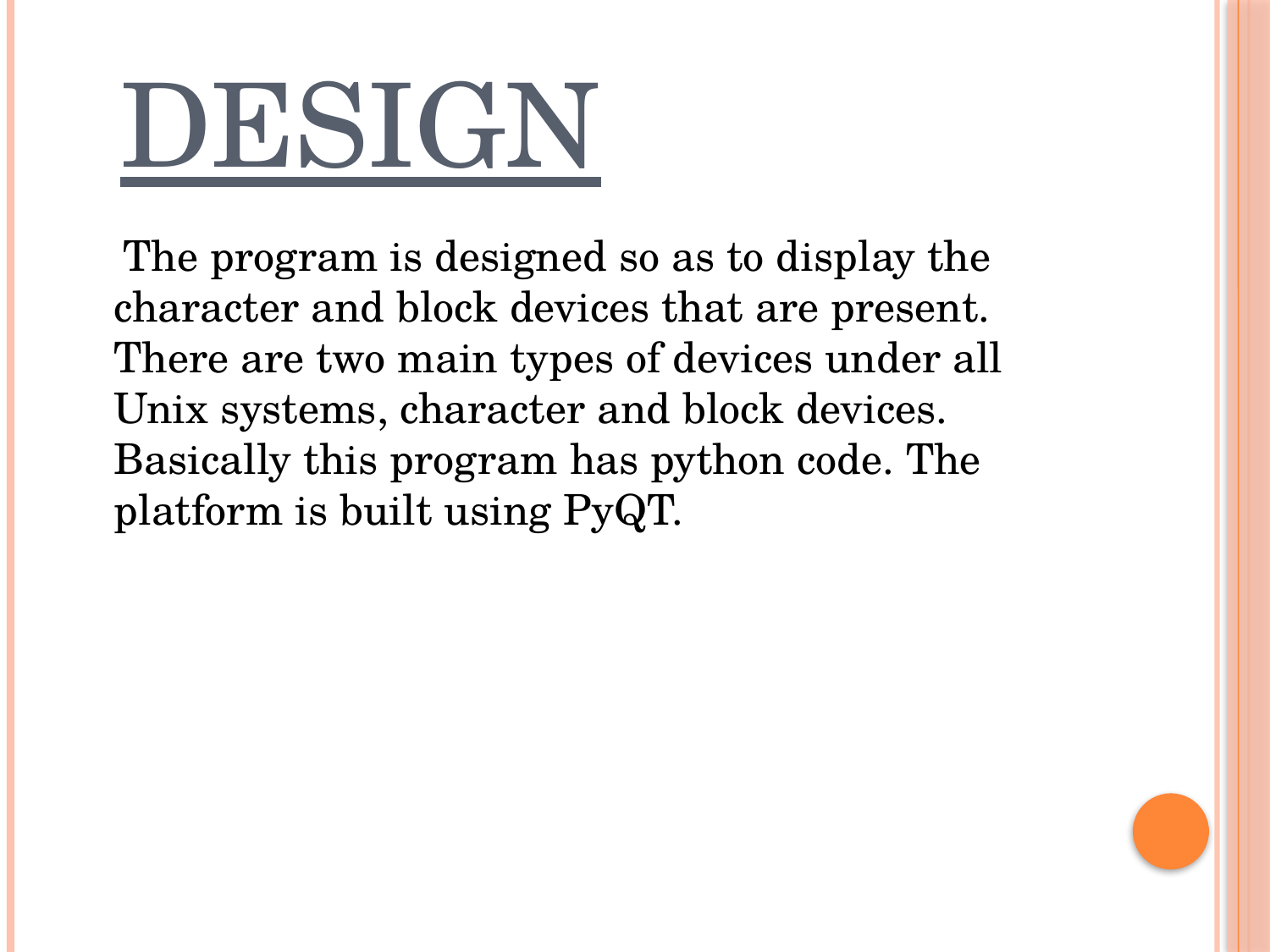

# Design
    The program is designed so as to display the character and block devices that are present. There are two main types of devices under all Unix systems, character and block devices.  Basically this program has python code. The platform is built using PyQT.